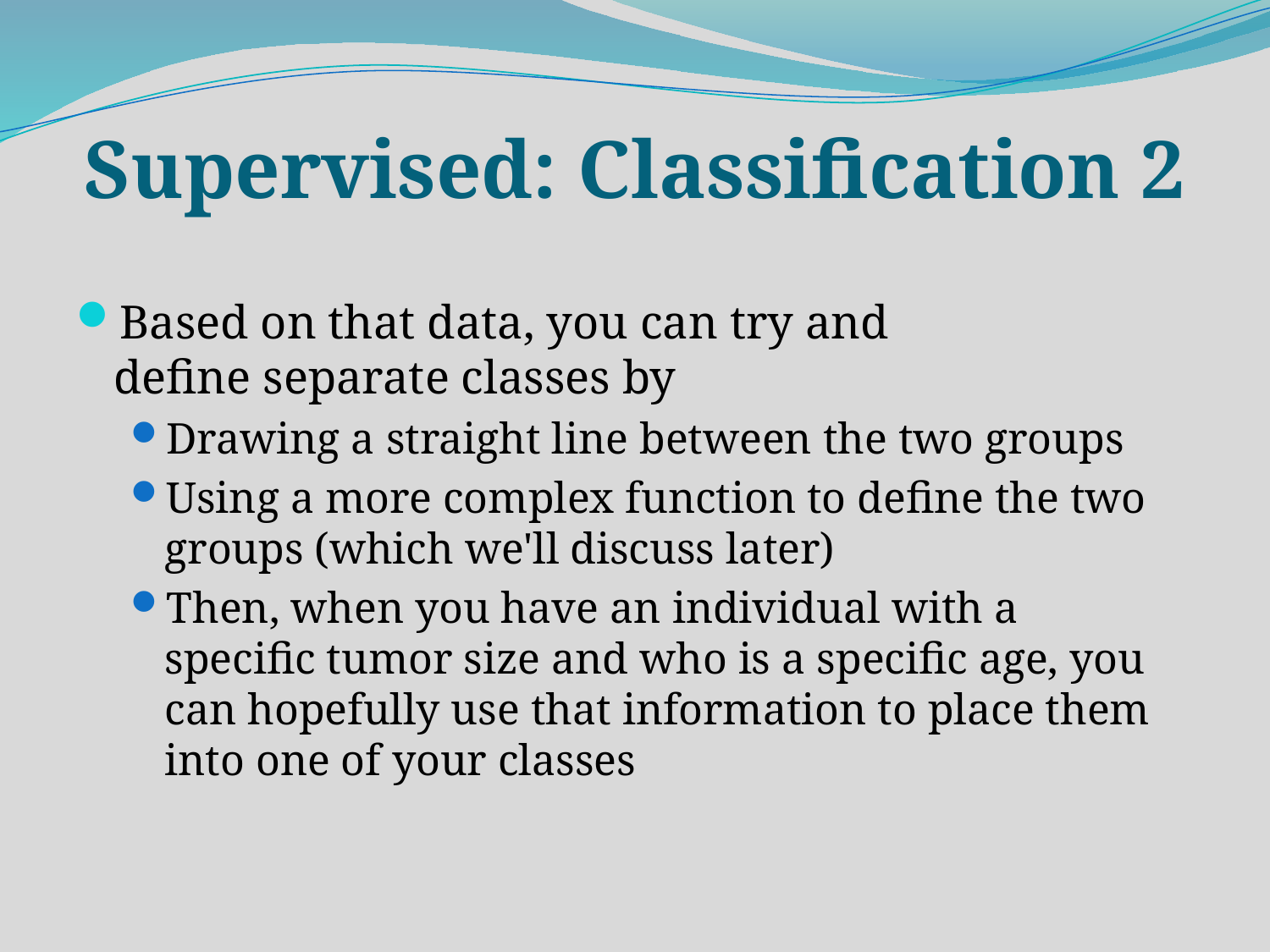

# Supervised: Classification 2
Based on that data, you can try and define separate classes by
Drawing a straight line between the two groups
Using a more complex function to define the two groups (which we'll discuss later)
Then, when you have an individual with a specific tumor size and who is a specific age, you can hopefully use that information to place them into one of your classes